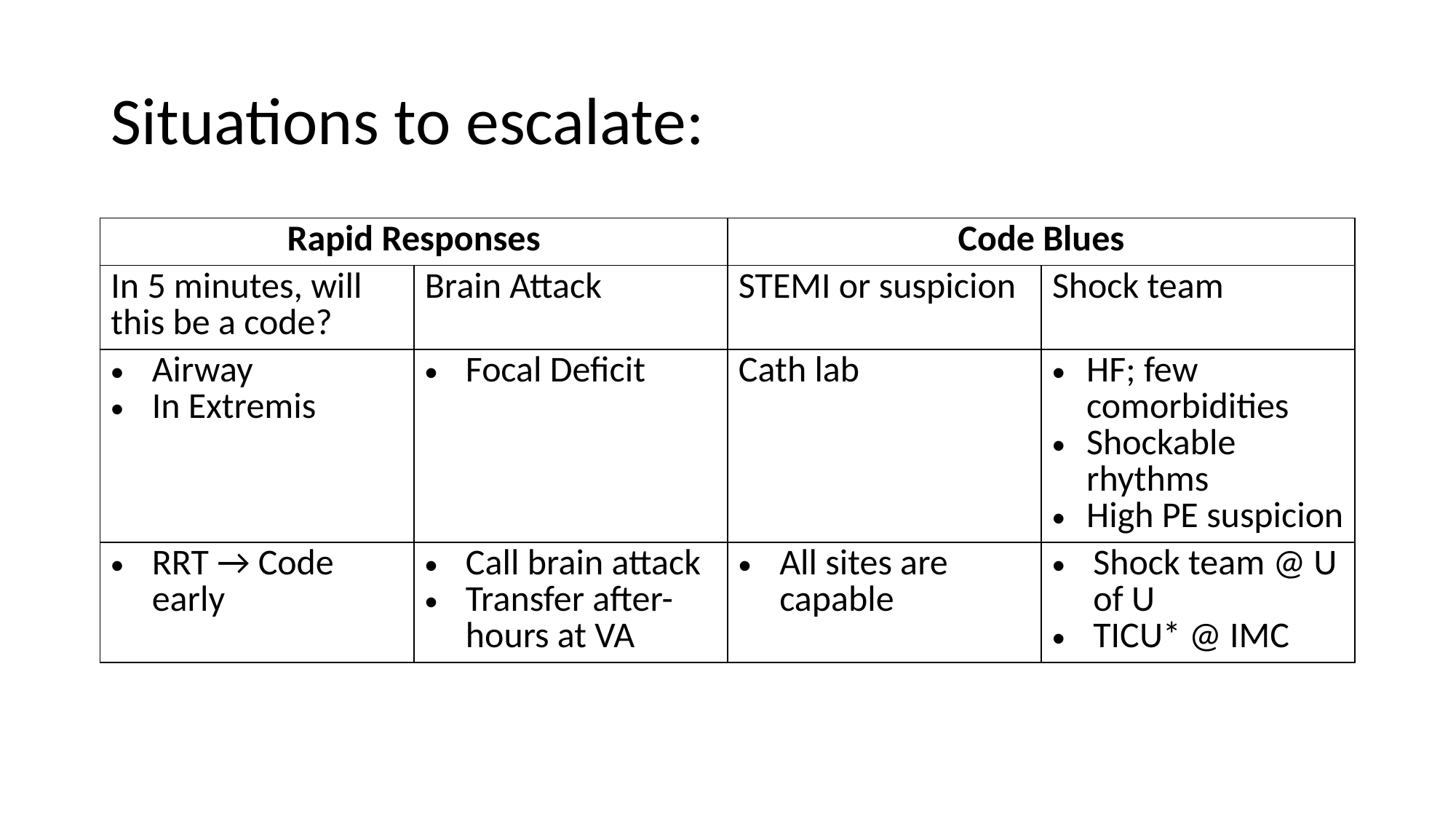

# Situations to escalate:
| Rapid Responses |  | Code Blues |  |
| --- | --- | --- | --- |
| In 5 minutes, will this be a code? | Brain Attack | STEMI or suspicion | Shock team |
| Airway In Extremis | Focal Deficit | Cath lab | HF; few comorbidities Shockable rhythms High PE suspicion |
| RRT → Code early | Call brain attack Transfer after-hours at VA | All sites are capable | Shock team @ U of U TICU\* @ IMC |